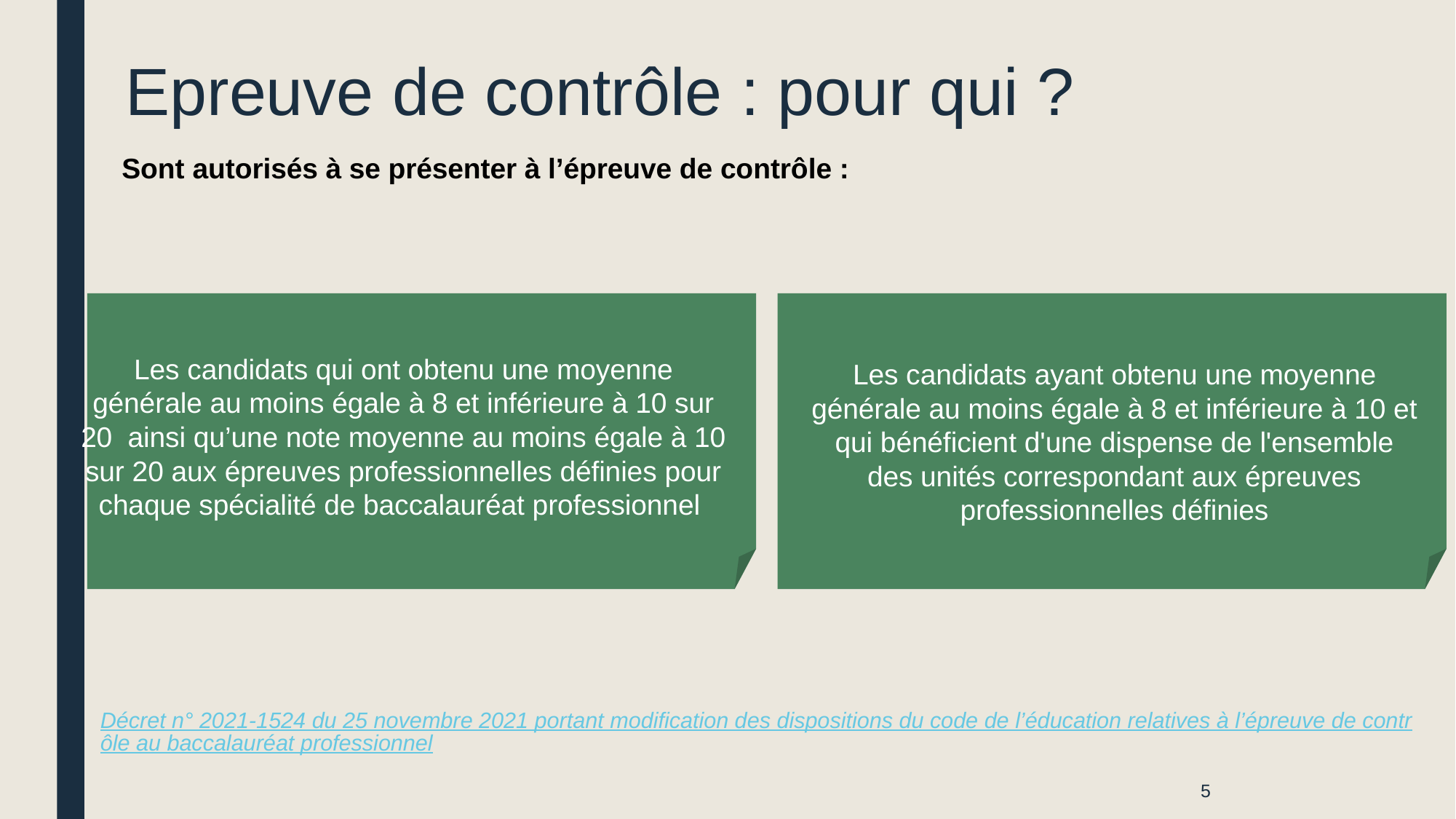

# Epreuve de contrôle : pour qui ?
Sont autorisés à se présenter à l’épreuve de contrôle :

Les candidats qui ont obtenu une moyenne générale au moins égale à 8 et inférieure à 10 sur 20  ainsi qu’une note moyenne au moins égale à 10 sur 20 aux épreuves professionnelles définies pour chaque spécialité de baccalauréat professionnel
Les candidats ayant obtenu une moyenne générale au moins égale à 8 et inférieure à 10 et qui bénéficient d'une dispense de l'ensemble des unités correspondant aux épreuves professionnelles définies
Décret n° 2021-1524 du 25 novembre 2021 portant modification des dispositions du code de l’éducation relatives à l’épreuve de contrôle au baccalauréat professionnel
5